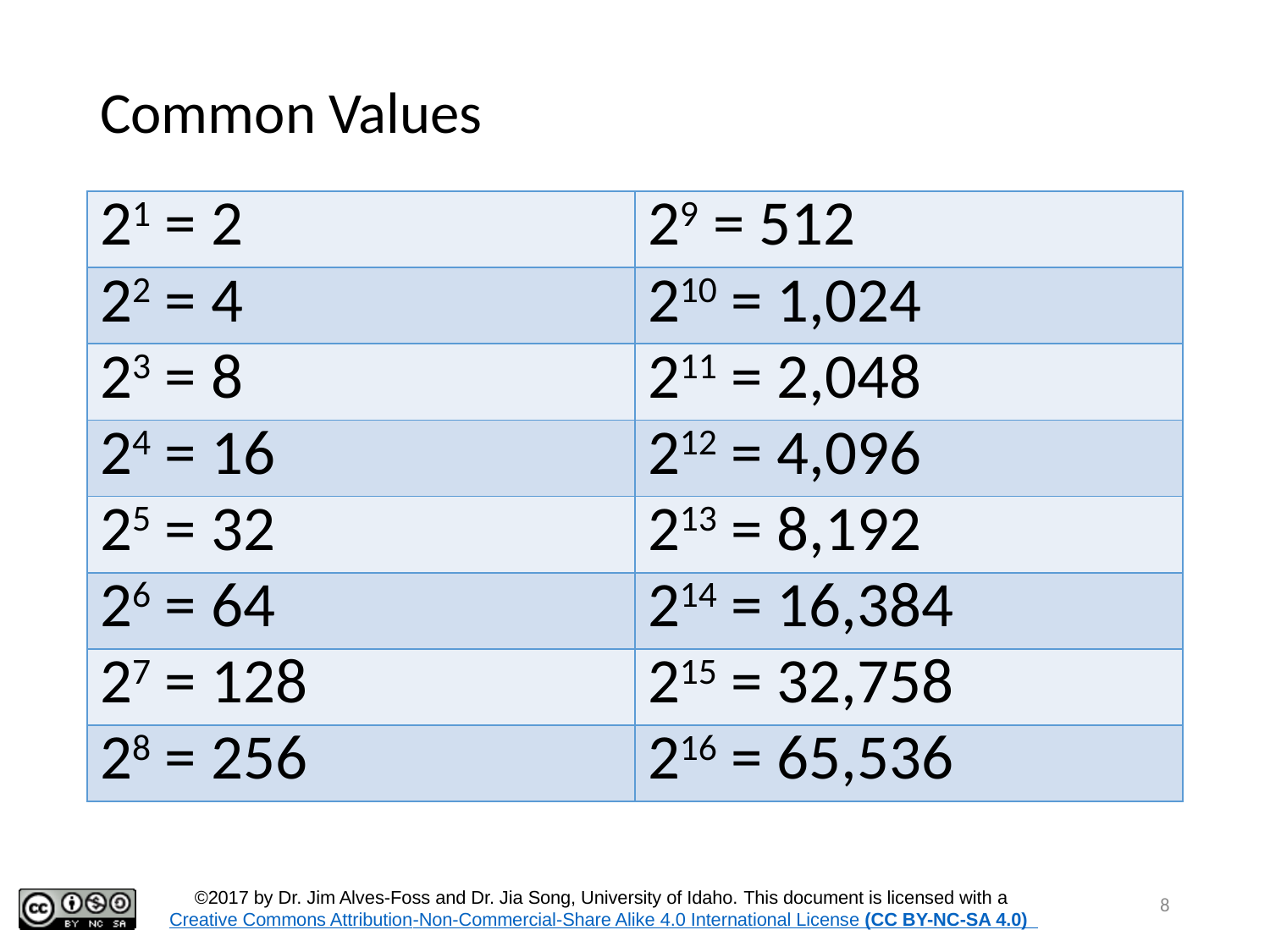

# Common Values
| 21 = 2 | 29 = 512 |
| --- | --- |
| 22 = 4 | 210 = 1,024 |
| 23 = 8 | 211 = 2,048 |
| 24 = 16 | 212 = 4,096 |
| 25 = 32 | 213 = 8,192 |
| 26 = 64 | 214 = 16,384 |
| 27 = 128 | 215 = 32,758 |
| 28 = 256 | 216 = 65,536 |
8